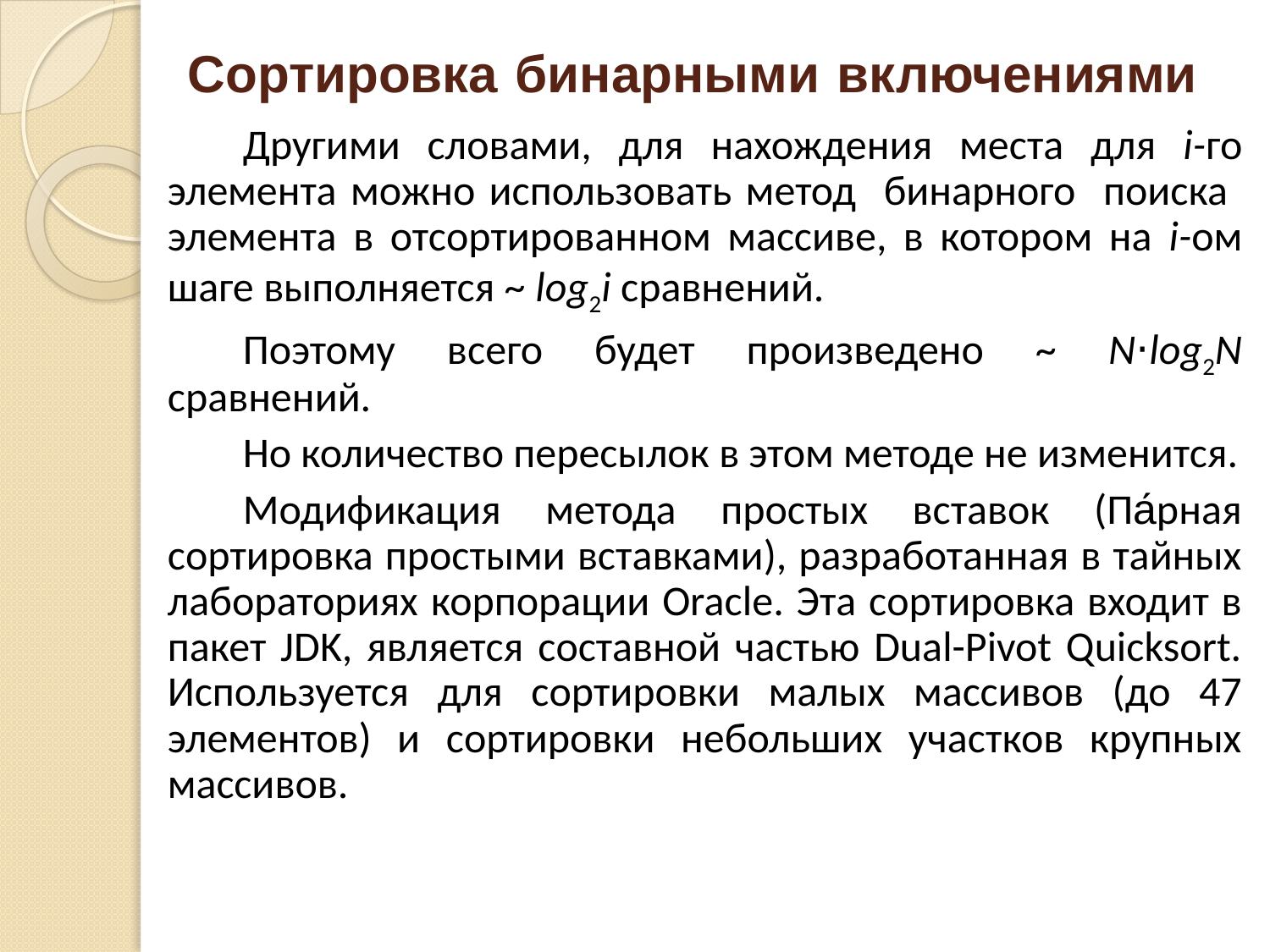

# Сортировка бинарными включениями
Другими словами, для нахождения места для i-го элемента можно использовать метод  бинарного  поиска  элемента в отсортированном массиве, в котором на i-ом шаге выполняется ~ log2i сравнений.
Поэтому всего будет произведено ~ N⋅log2N сравнений.
Но количество пересылок в этом методе не изменится.
Модификация метода простых вставок (Па́рная сортировка простыми вставками), разработанная в тайных лабораториях корпорации Oracle. Эта сортировка входит в пакет JDK, является составной частью Dual-Pivot Quicksort. Используется для сортировки малых массивов (до 47 элементов) и сортировки небольших участков крупных массивов.